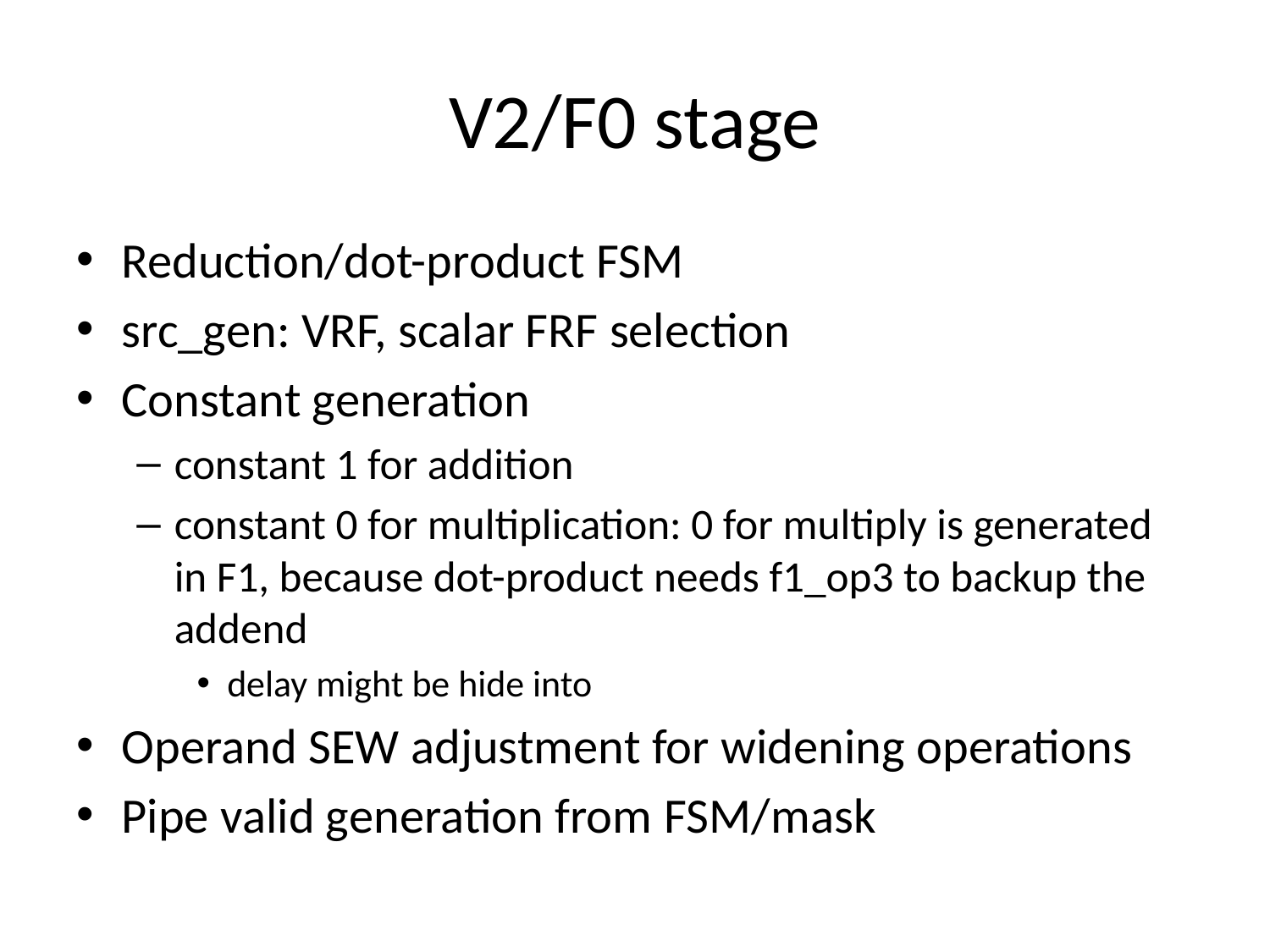

# V2/F0 stage
Reduction/dot-product FSM
src_gen: VRF, scalar FRF selection
Constant generation
constant 1 for addition
constant 0 for multiplication: 0 for multiply is generated in F1, because dot-product needs f1_op3 to backup the addend
delay might be hide into
Operand SEW adjustment for widening operations
Pipe valid generation from FSM/mask